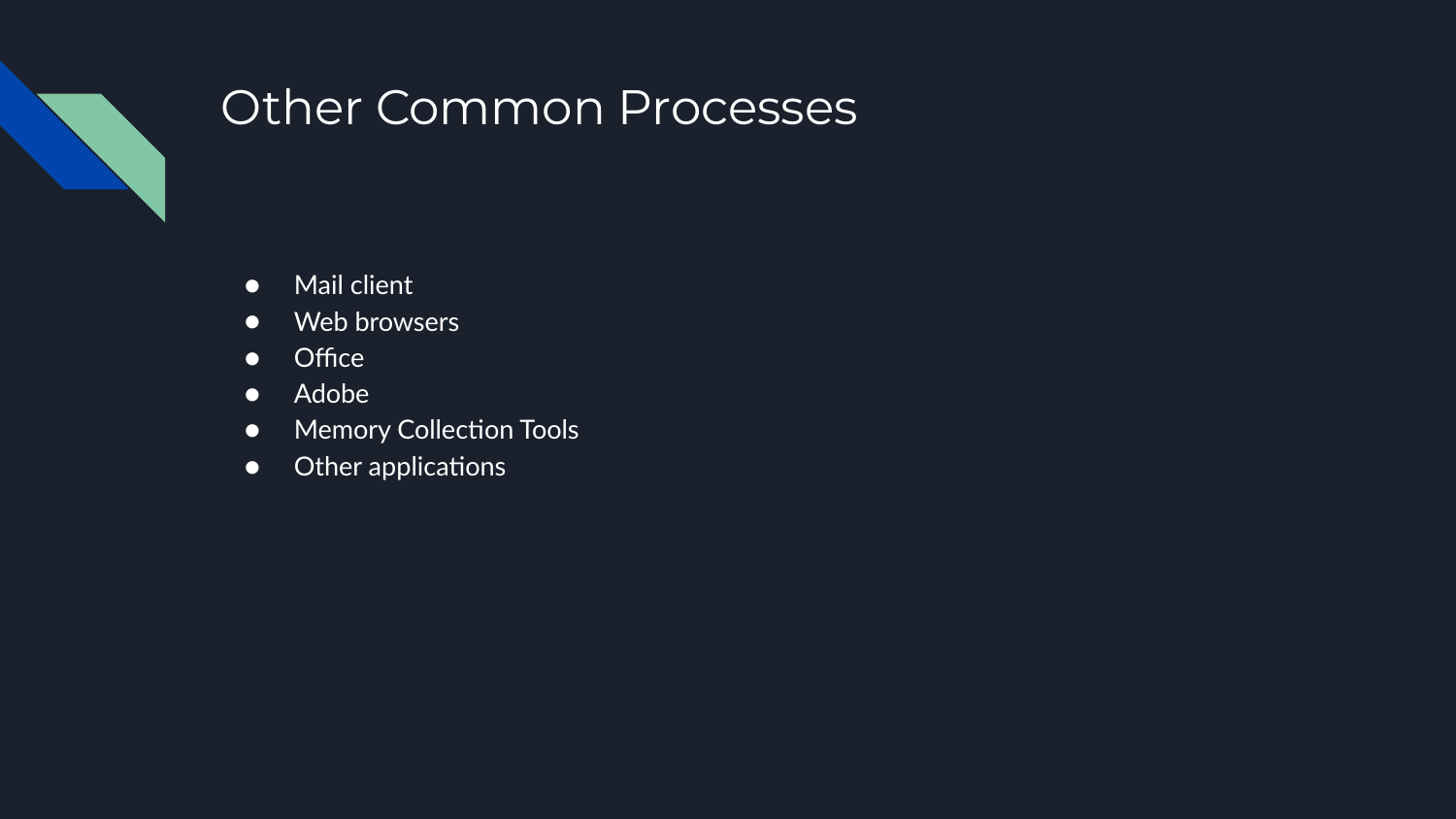

# Other Common Processes
Mail client
Web browsers
Office
Adobe
Memory Collection Tools
Other applications